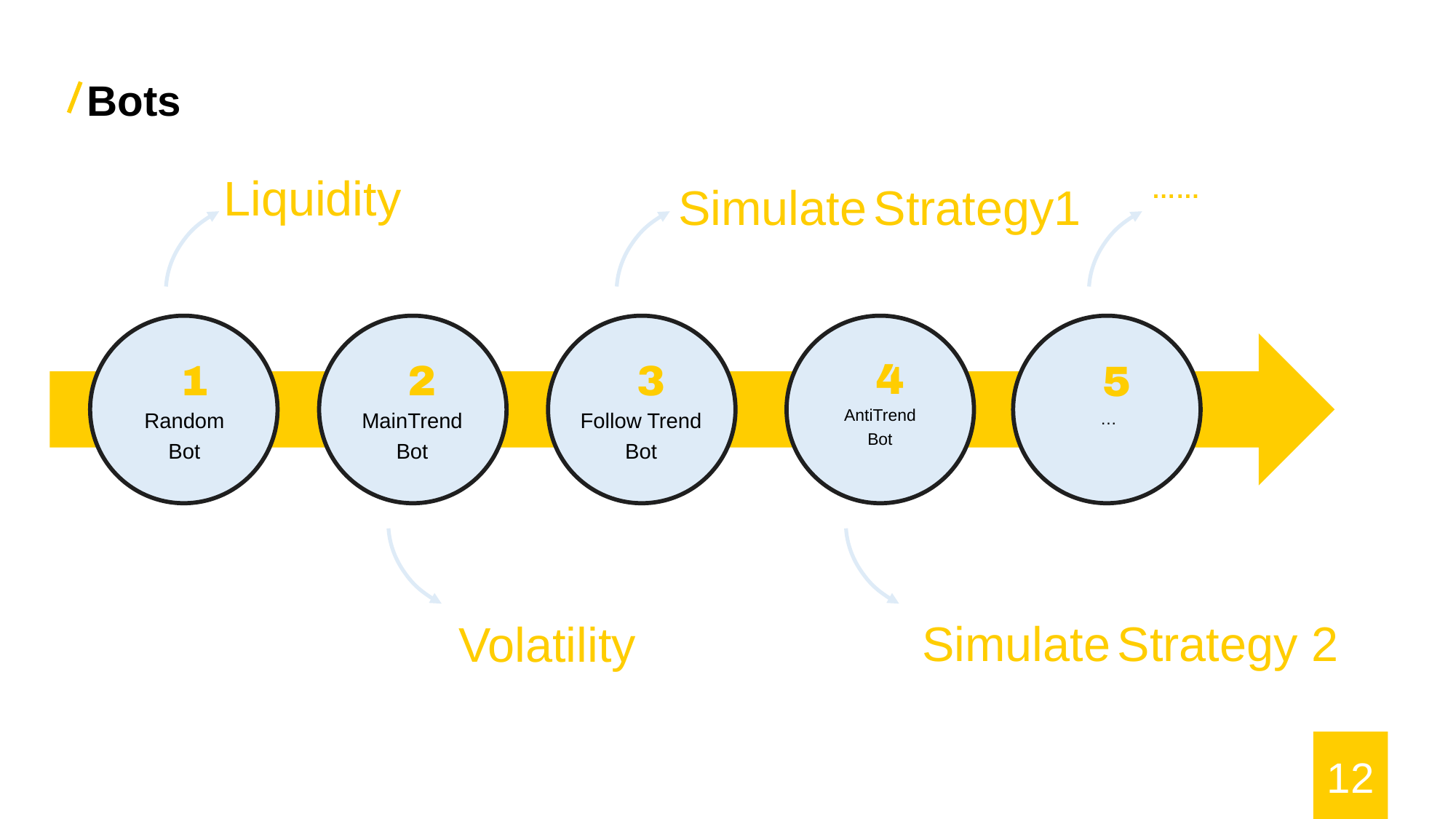

Bots
 Liquidity
……
Simulate Strategy1

4
1
2
3
5
AntiTrend
Bot
Random
Bot
MainTrend
Bot
Follow Trend
Bot
…

Simulate Strategy 2
Volatility
12